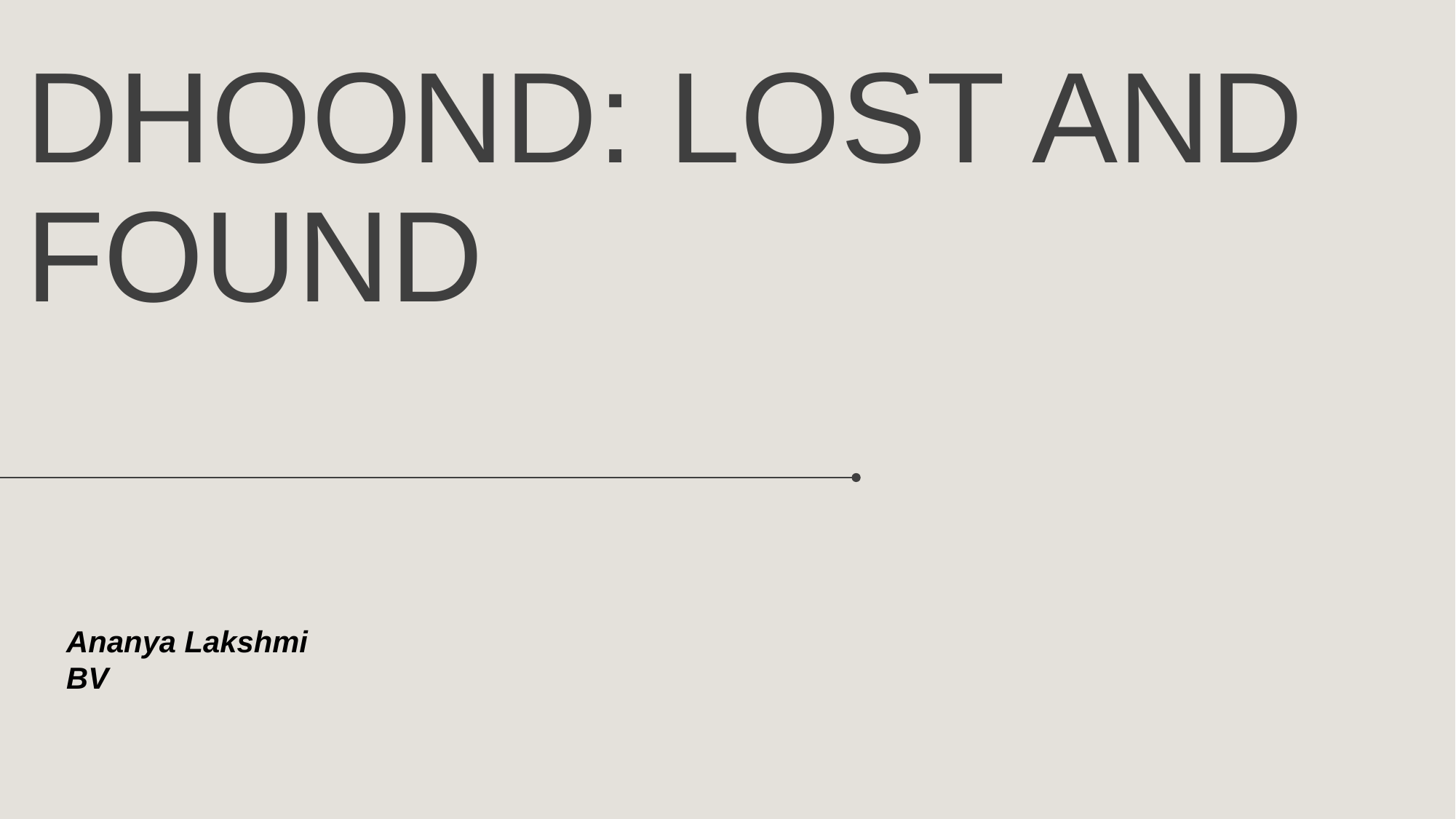

DHOOND: LOST AND
FOUND

Ananya Lakshmi BV